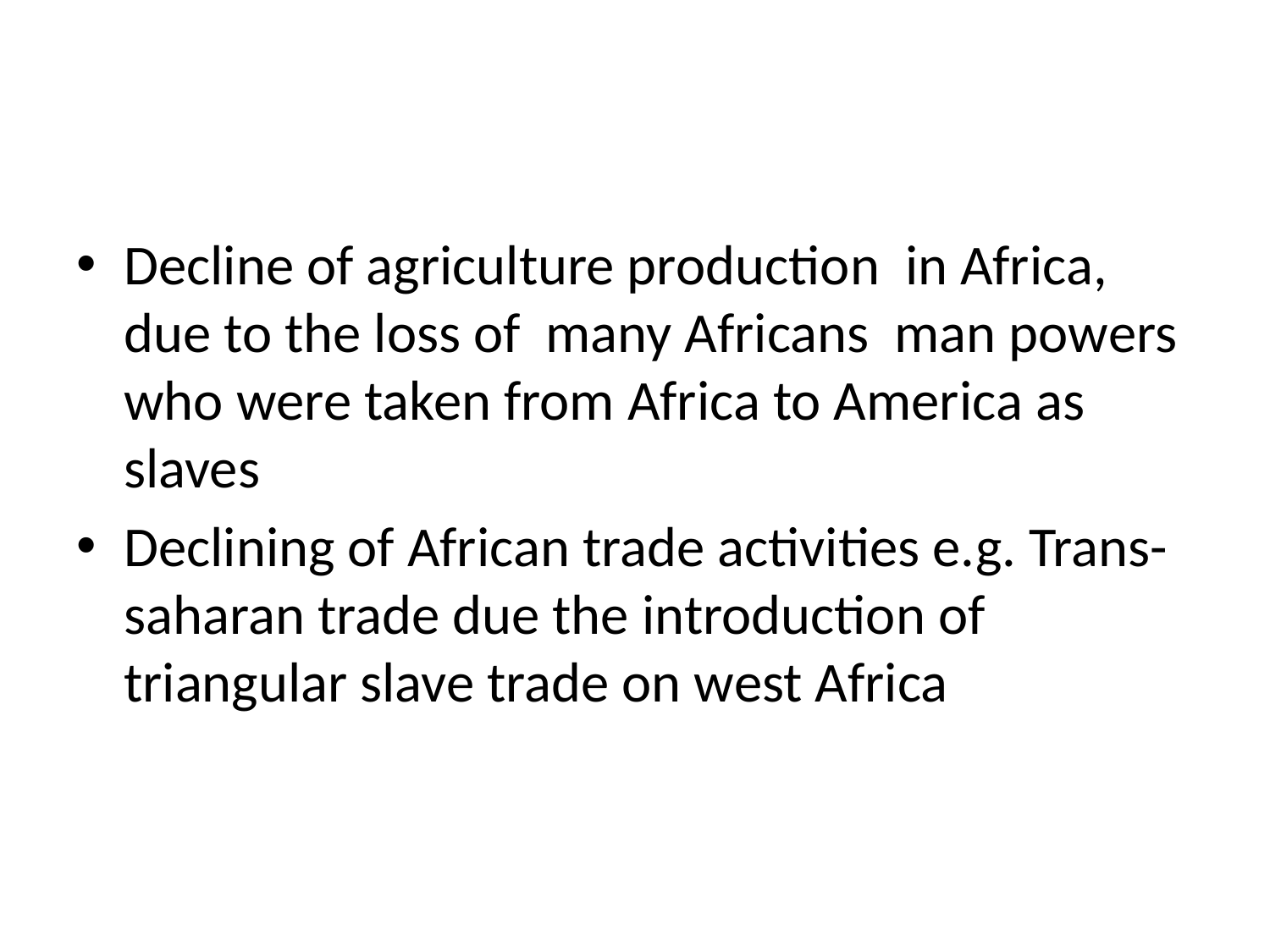

#
Decline of agriculture production  in Africa, due to the loss of  many Africans  man powers who were taken from Africa to America as slaves
Declining of African trade activities e.g. Trans-saharan trade due the introduction of triangular slave trade on west Africa